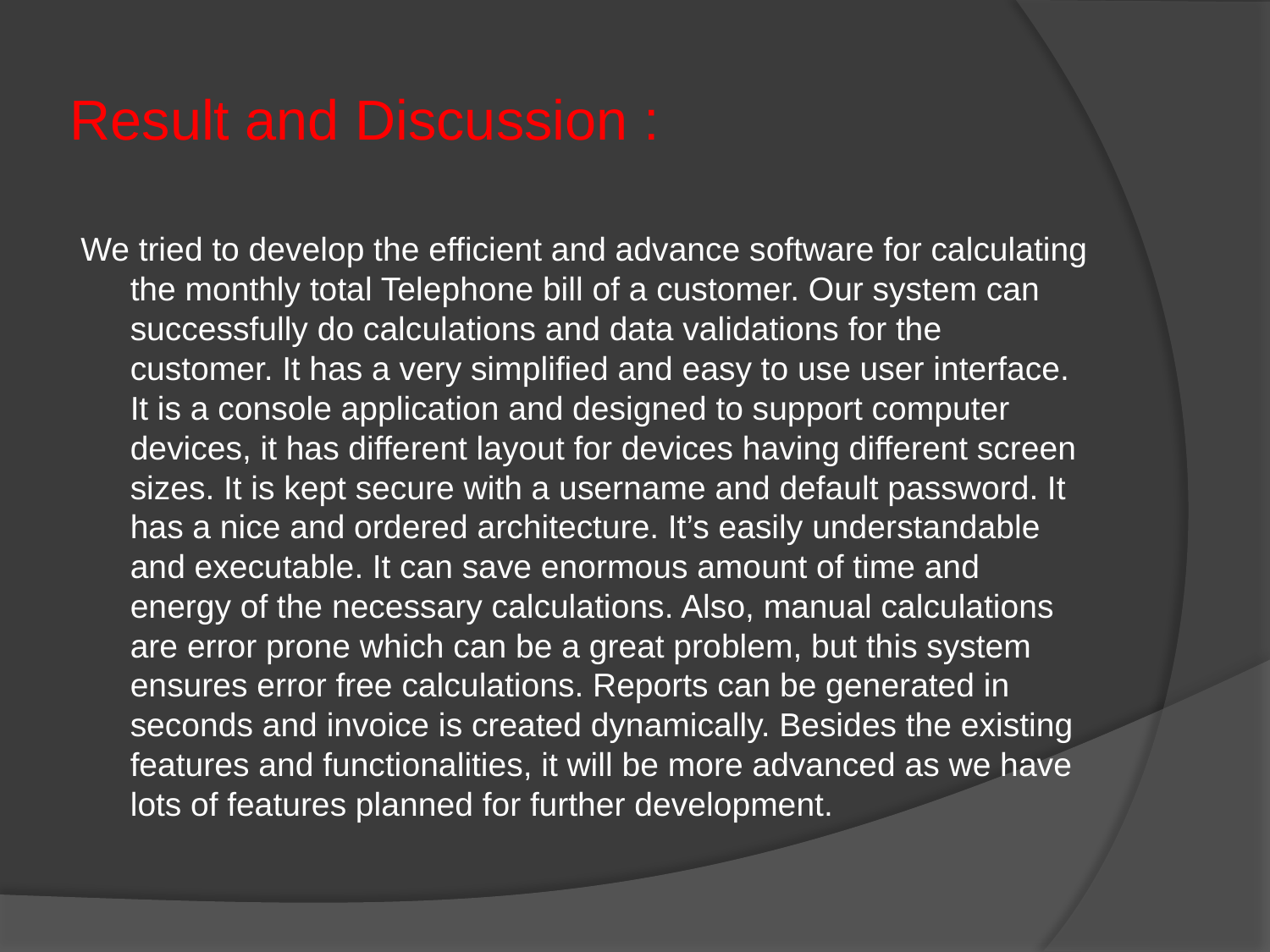

# Result and Discussion :
We tried to develop the efficient and advance software for calculating the monthly total Telephone bill of a customer. Our system can successfully do calculations and data validations for the customer. It has a very simplified and easy to use user interface. It is a console application and designed to support computer devices, it has different layout for devices having different screen sizes. It is kept secure with a username and default password. It has a nice and ordered architecture. It’s easily understandable and executable. It can save enormous amount of time and energy of the necessary calculations. Also, manual calculations are error prone which can be a great problem, but this system ensures error free calculations. Reports can be generated in seconds and invoice is created dynamically. Besides the existing features and functionalities, it will be more advanced as we have lots of features planned for further development.